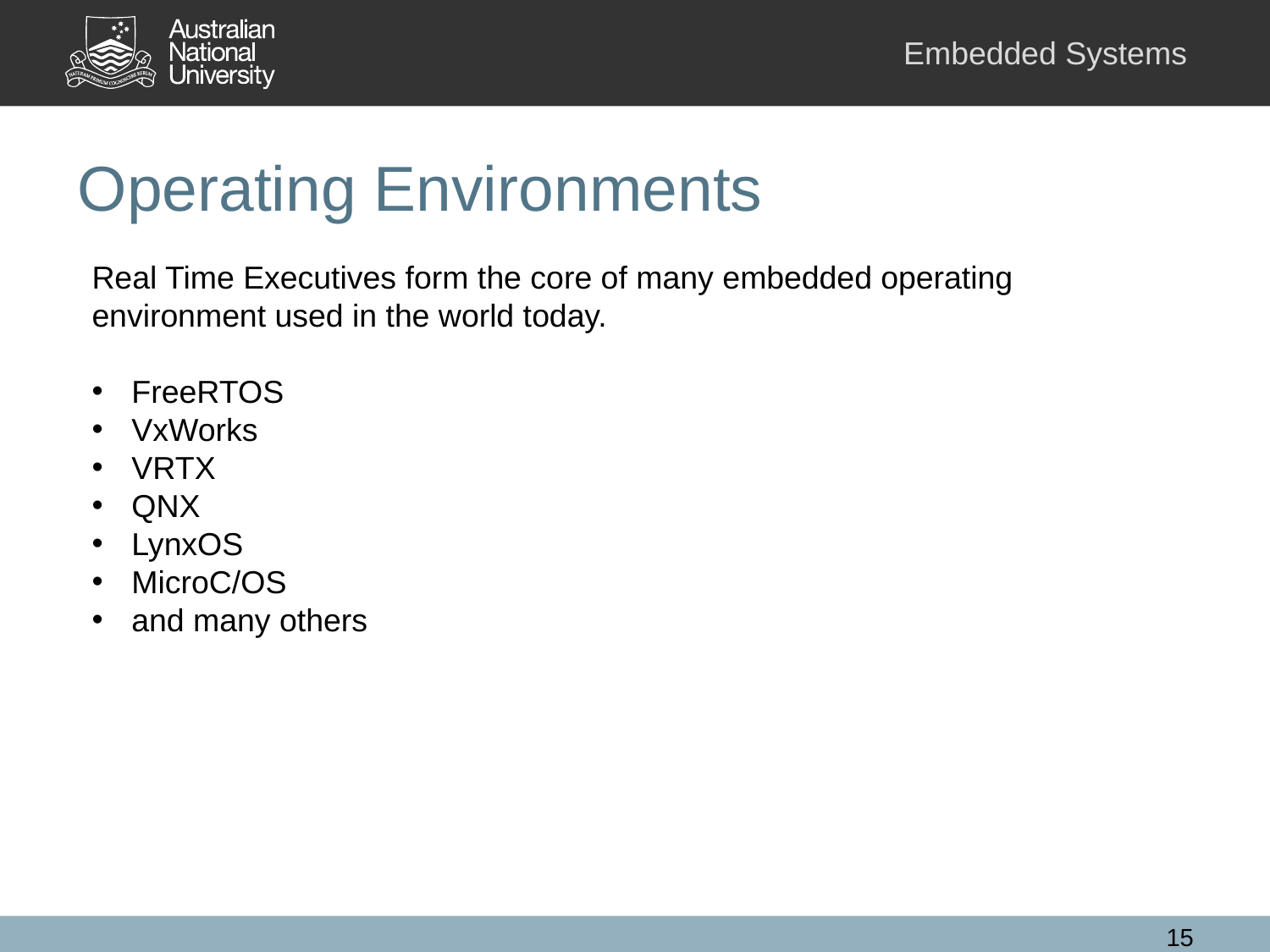

# Operating Environments
Real Time Executives form the core of many embedded operating environment used in the world today.

FreeRTOS
VxWorks
VRTX
QNX
LynxOS
MicroC/OS
and many others
15